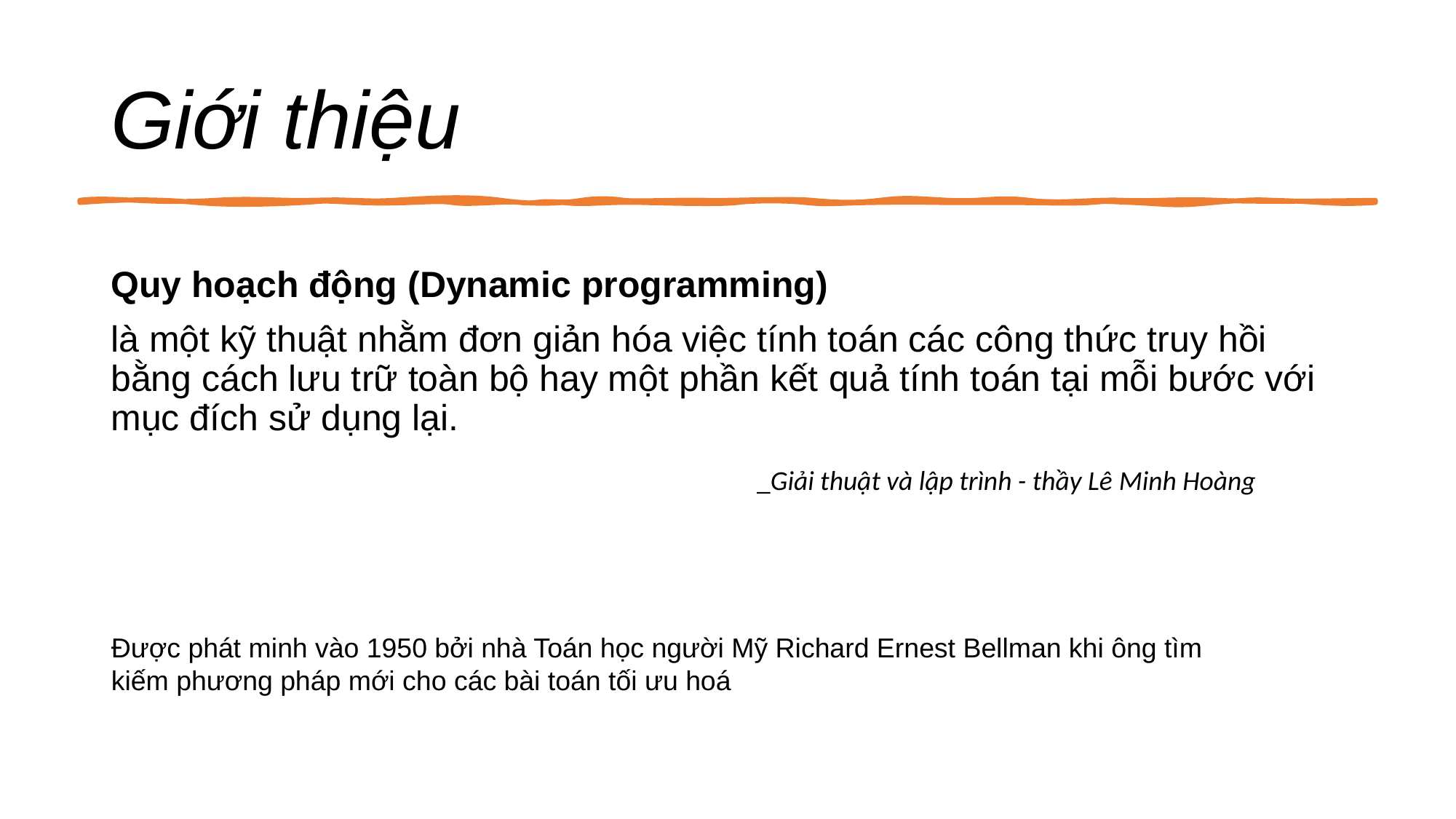

# Giới thiệu

Quy hoạch động (Dynamic programming)
là một kỹ thuật nhằm đơn giản hóa việc tính toán các công thức truy hồi bằng cách lưu trữ toàn bộ hay một phần kết quả tính toán tại mỗi bước với  mục đích sử dụng lại.
                                                                   _Giải thuật và lập trình - thầy Lê Minh Hoàng

Được phát minh vào 1950 bởi nhà Toán học người Mỹ Richard Ernest Bellman khi ông tìm kiếm phương pháp mới cho các bài toán tối ưu hoá